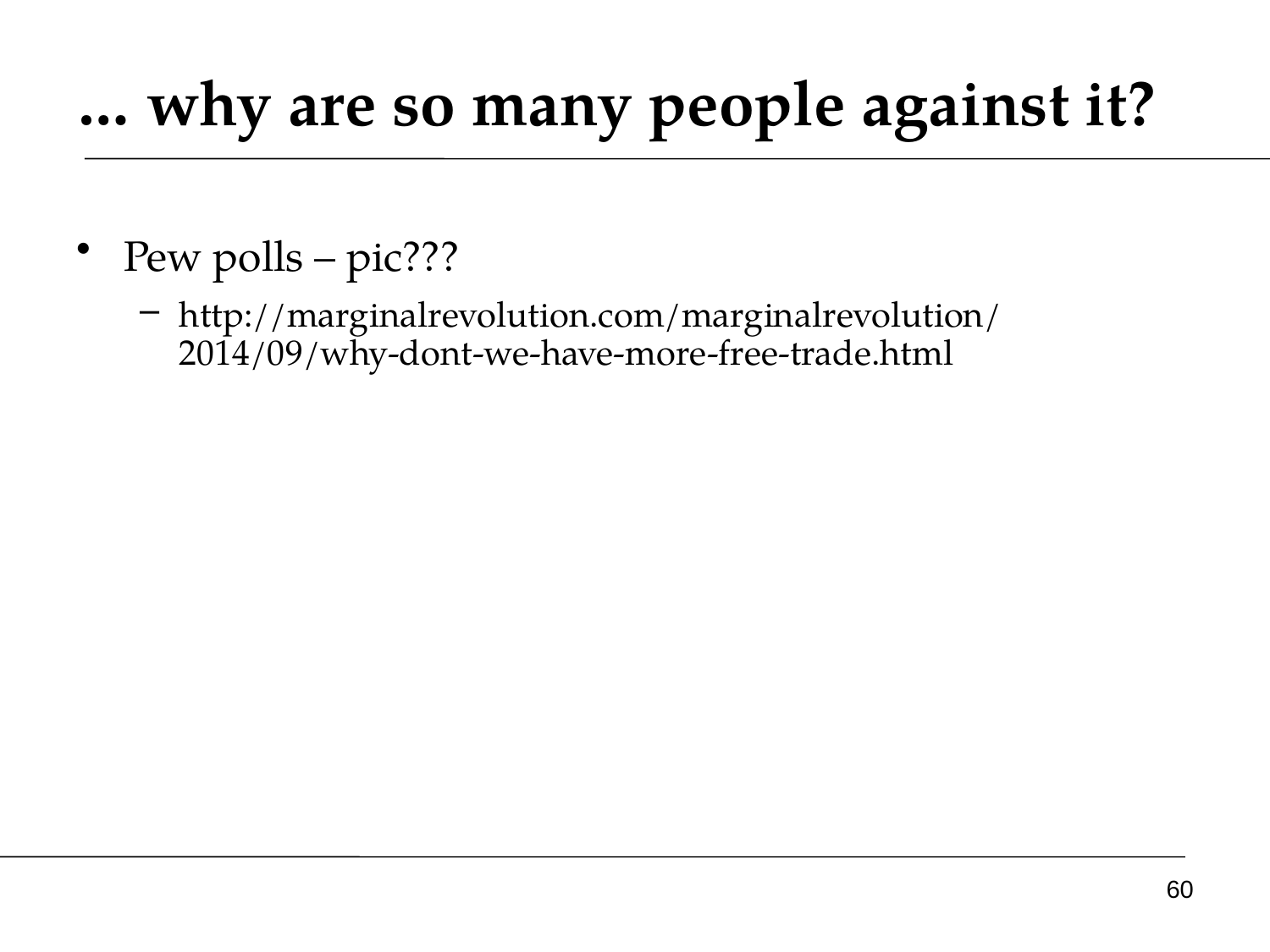

… why are so many people against it?
Pew polls – pic???
http://marginalrevolution.com/marginalrevolution/2014/09/why-dont-we-have-more-free-trade.html
60